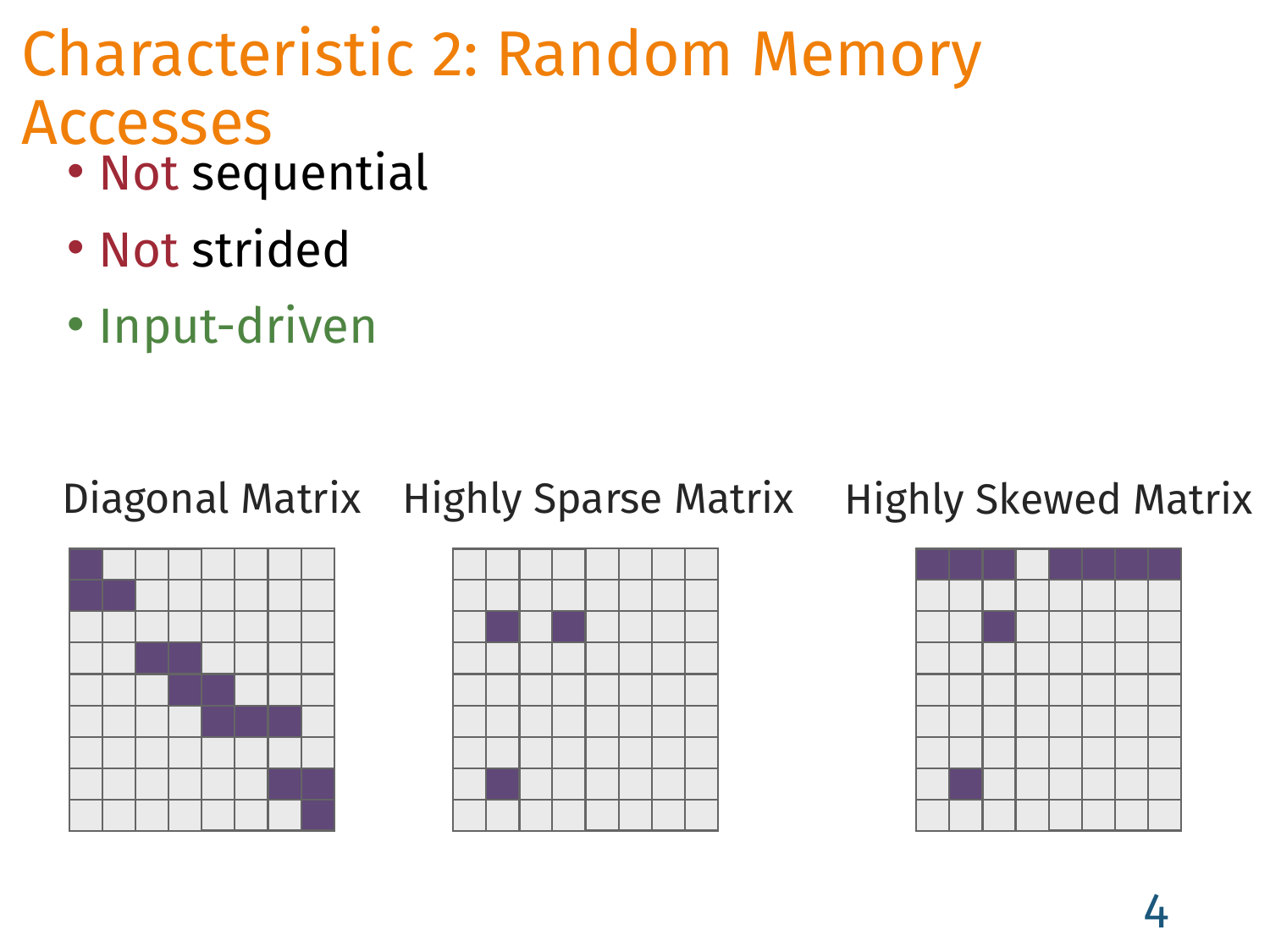

Characteristic 2: Random Memory Accesses
Not sequential
Not strided
Input-driven
Diagonal Matrix

Highly Sparse Matrix

Highly Skewed Matrix

4